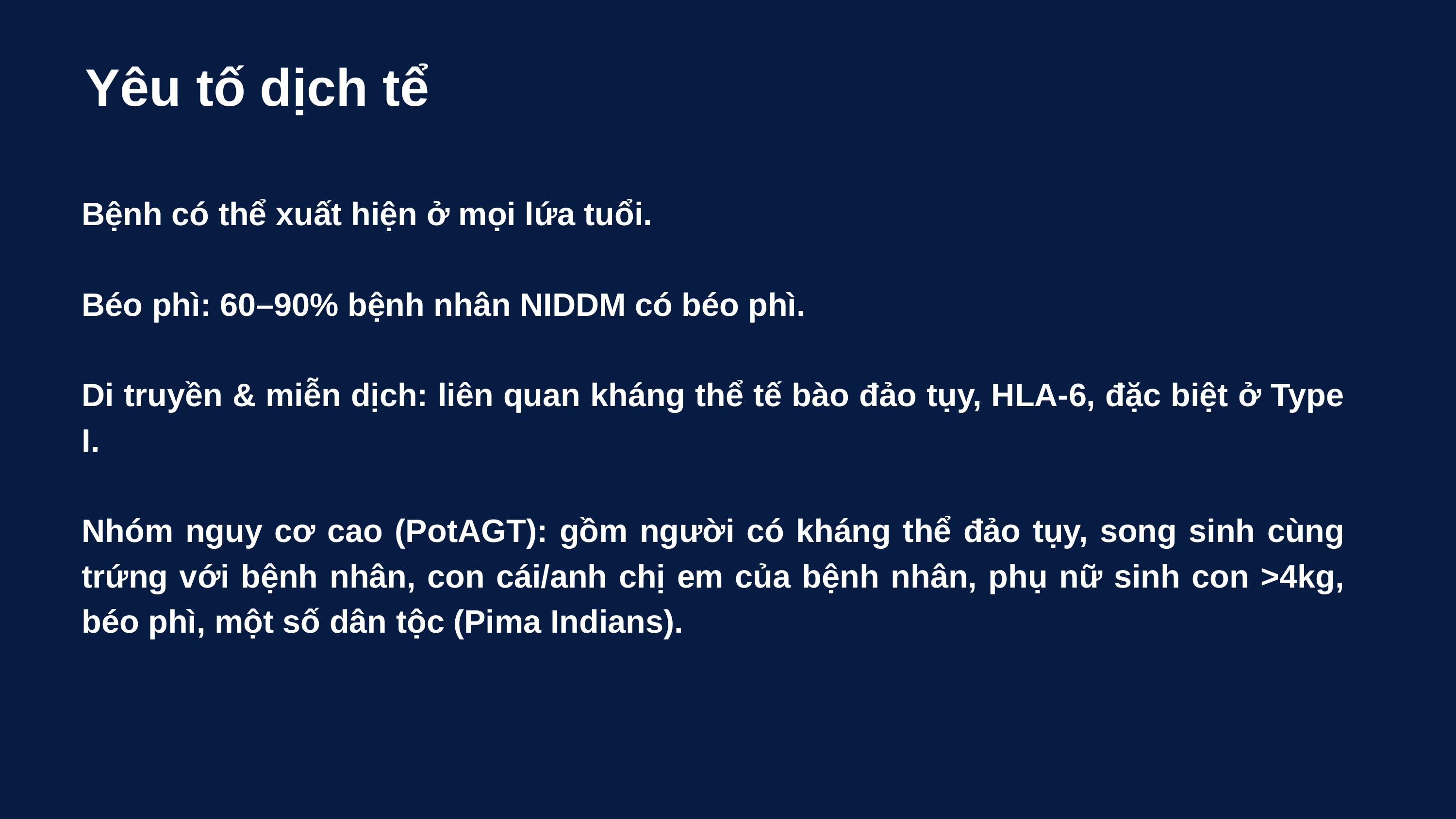

Yêu tố dịch tể

Bệnh có thể xuất hiện ở mọi lứa tuổi.

Béo phì: 60–90% bệnh nhân NIDDM có béo phì.

Di truyền & miễn dịch: liên quan kháng thể tế bào đảo tụy, HLA-6, đặc biệt ở Type I.

Nhóm nguy cơ cao (PotAGT): gồm người có kháng thể đảo tụy, song sinh cùng trứng với bệnh nhân, con cái/anh chị em của bệnh nhân, phụ nữ sinh con >4kg, béo phì, một số dân tộc (Pima Indians).